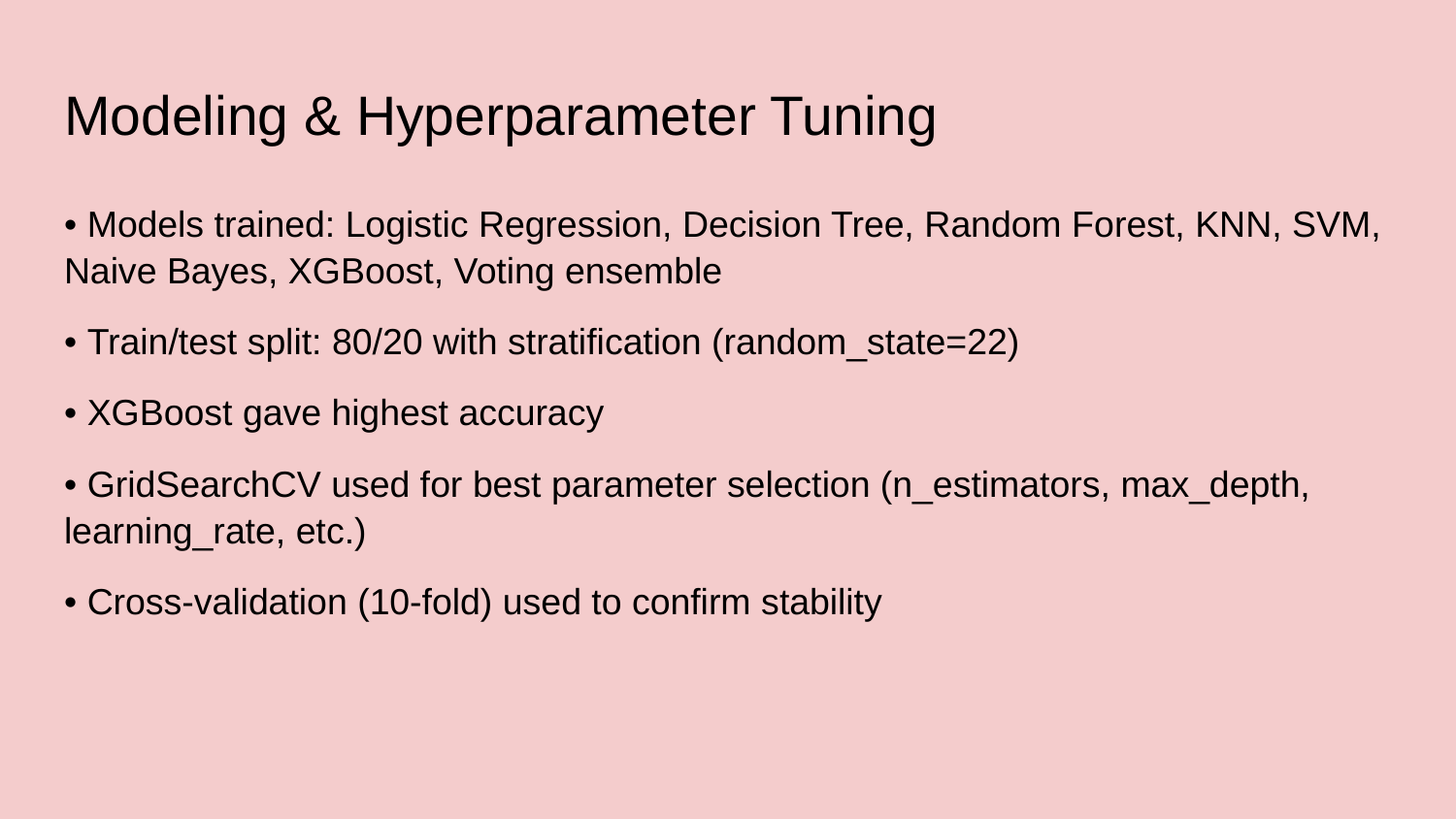

# Modeling & Hyperparameter Tuning
• Models trained: Logistic Regression, Decision Tree, Random Forest, KNN, SVM, Naive Bayes, XGBoost, Voting ensemble
• Train/test split: 80/20 with stratification (random_state=22)
• XGBoost gave highest accuracy
• GridSearchCV used for best parameter selection (n_estimators, max_depth, learning_rate, etc.)
• Cross-validation (10-fold) used to confirm stability